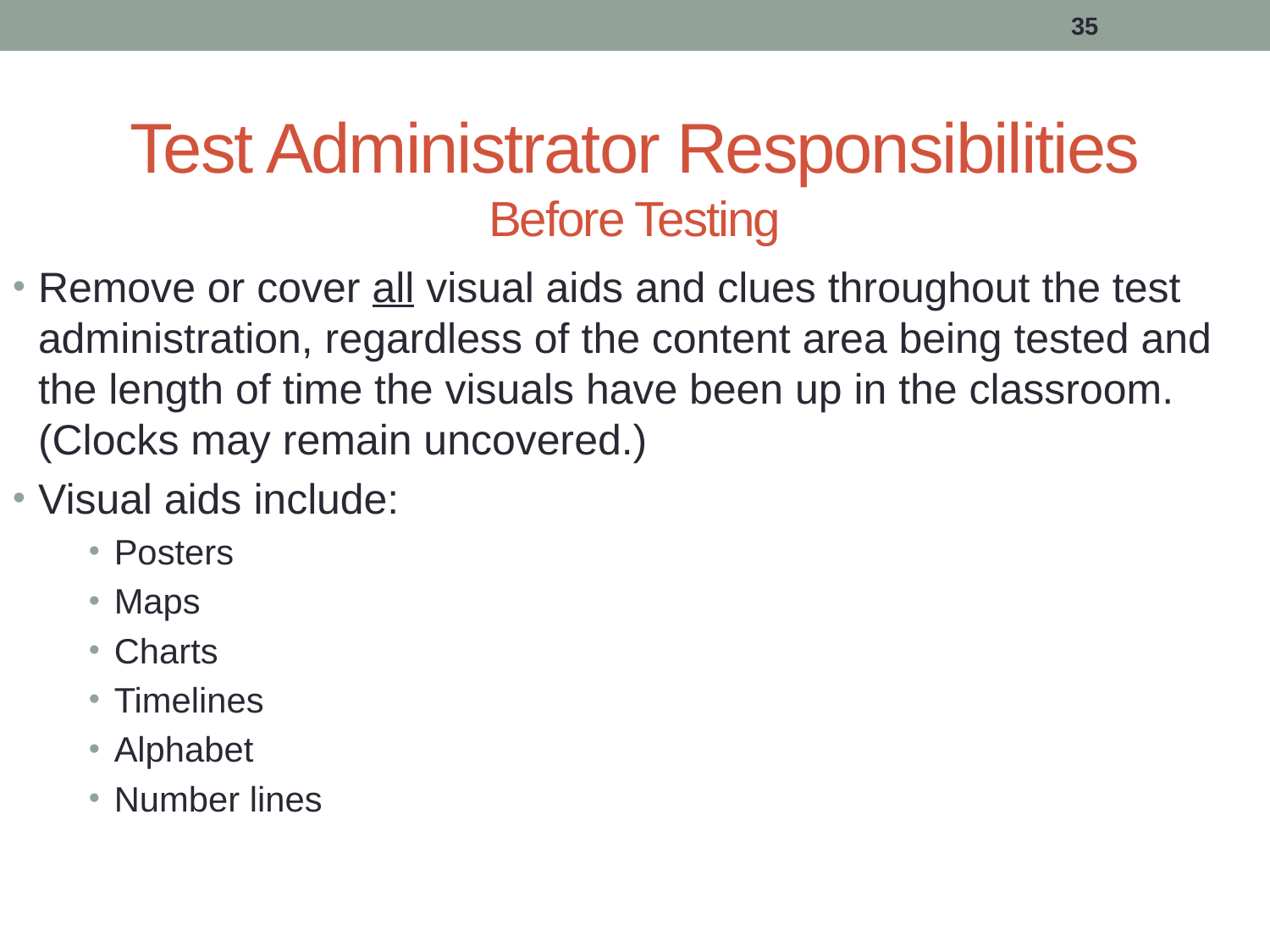

35
# Test Administrator Responsibilities Before Testing
Remove or cover all visual aids and clues throughout the test administration, regardless of the content area being tested and the length of time the visuals have been up in the classroom.(Clocks may remain uncovered.)
Visual aids include:
Posters
Maps
Charts
Timelines
Alphabet
Number lines